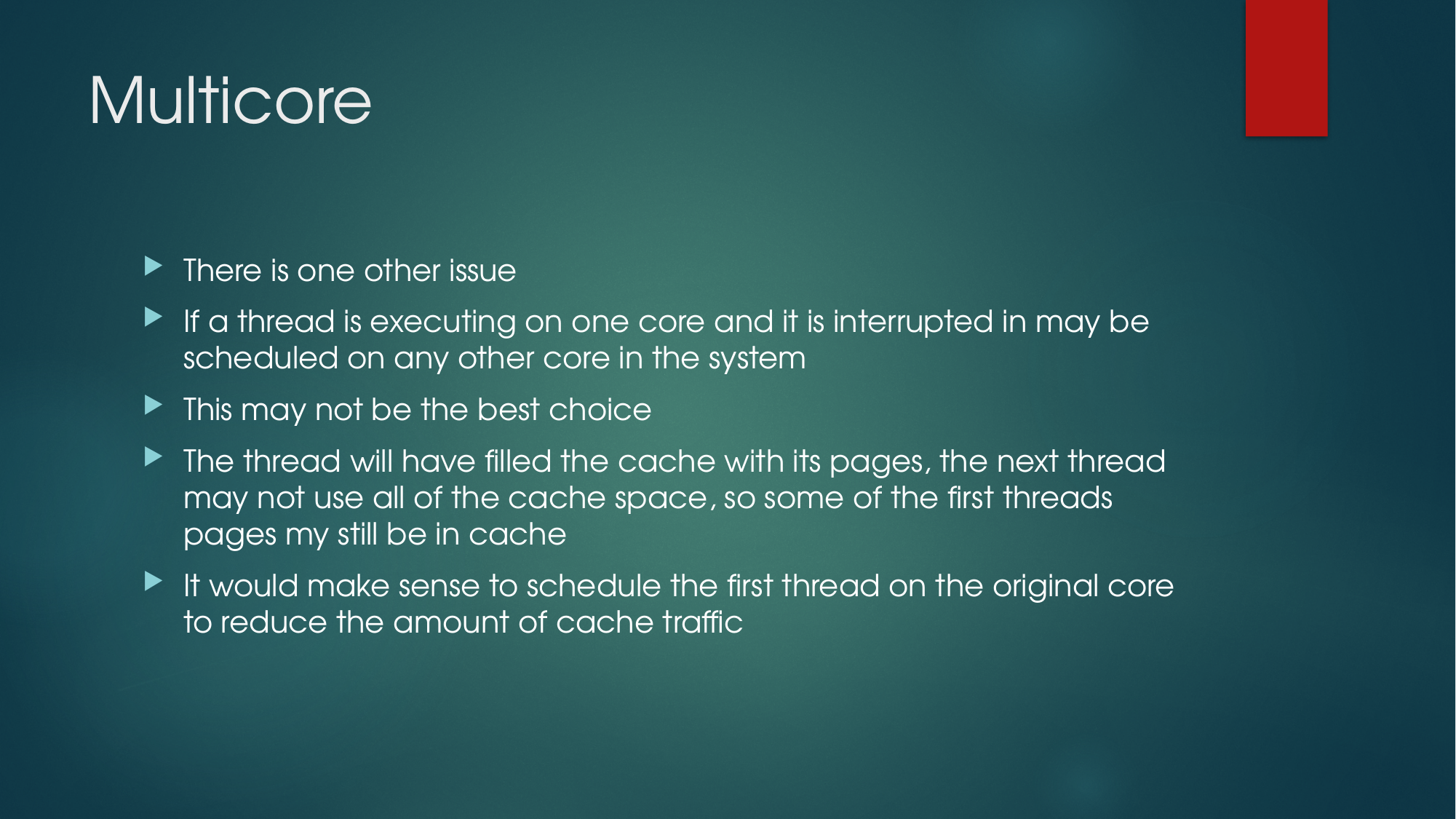

# Multicore
There is one other issue
If a thread is executing on one core and it is interrupted in may be scheduled on any other core in the system
This may not be the best choice
The thread will have filled the cache with its pages, the next thread may not use all of the cache space, so some of the first threads pages my still be in cache
It would make sense to schedule the first thread on the original core to reduce the amount of cache traffic